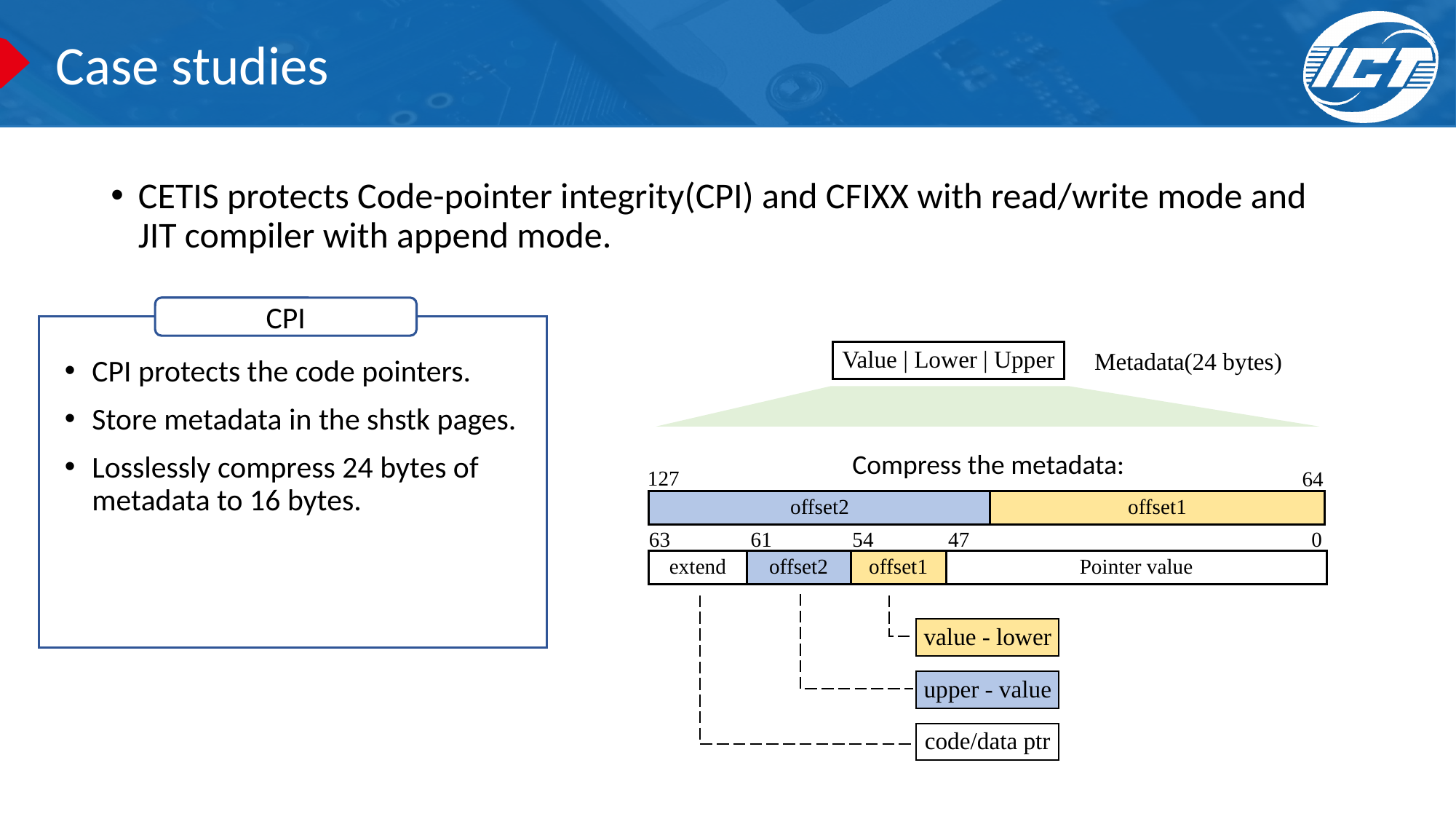

# Case studies
CETIS protects Code-pointer integrity(CPI) and CFIXX with read/write mode and JIT compiler with append mode.
CPI

Metadata(24 bytes)
Value | Lower | Upper
CPI protects the code pointers.
Store metadata in the shstk pages.
Losslessly compress 24 bytes of metadata to 16 bytes.

Compress the metadata:
127
64
offset2
offset1
63
61
54
47
0
extend
offset2
offset1
Pointer value

value - lower
upper - value
code/data ptr